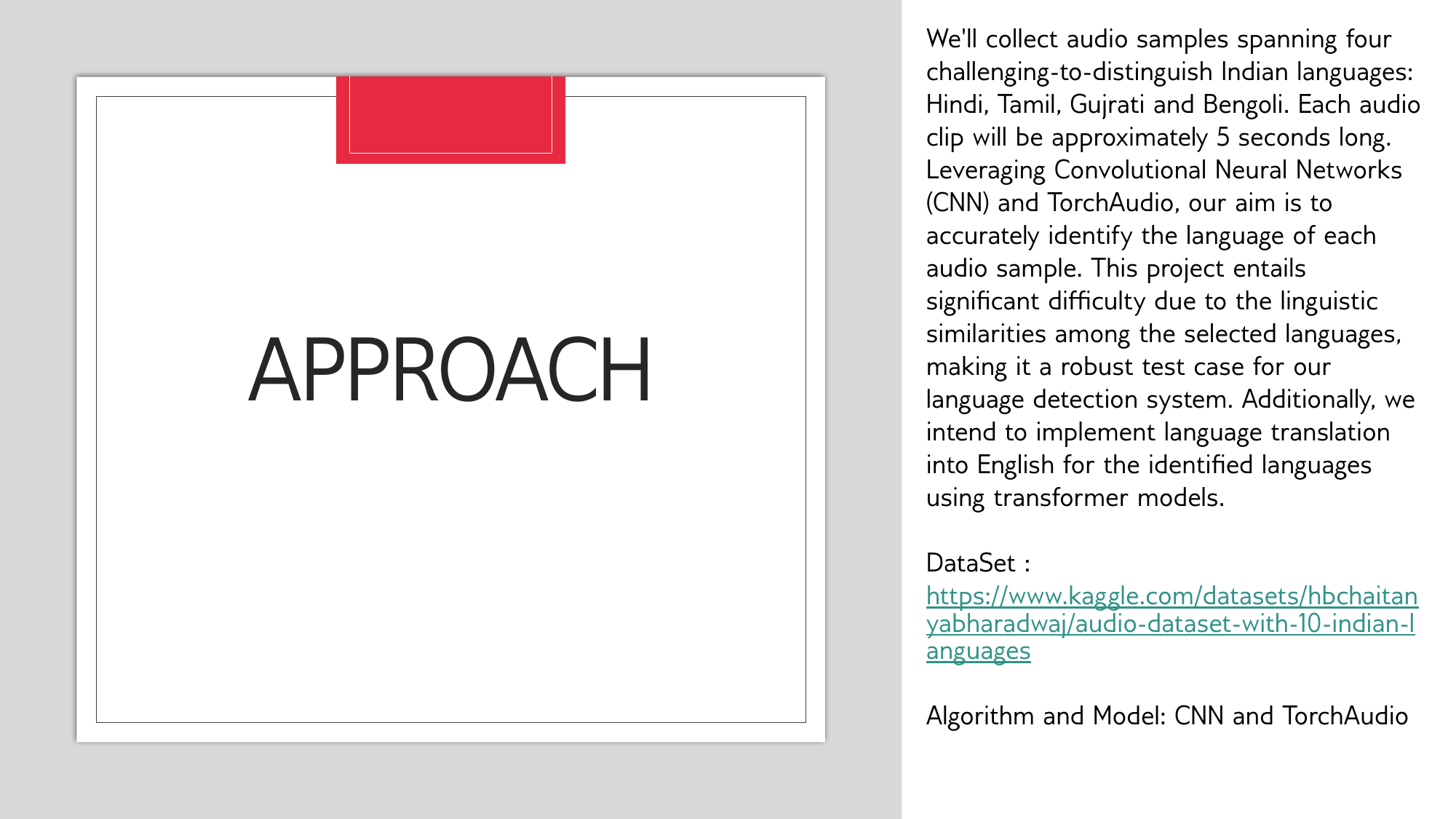

We'll collect audio samples spanning four challenging-to-distinguish Indian languages: Hindi, Tamil, Gujrati and Bengoli. Each audio clip will be approximately 5 seconds long. Leveraging Convolutional Neural Networks (CNN) and TorchAudio, our aim is to accurately identify the language of each audio sample. This project entails significant difficulty due to the linguistic similarities among the selected languages, making it a robust test case for our language detection system. Additionally, we intend to implement language translation into English for the identified languages using transformer models.

DataSet : https://www.kaggle.com/datasets/hbchaitanyabharadwaj/audio-dataset-with-10-indian-languages

Algorithm and Model: CNN and TorchAudio

# Approach